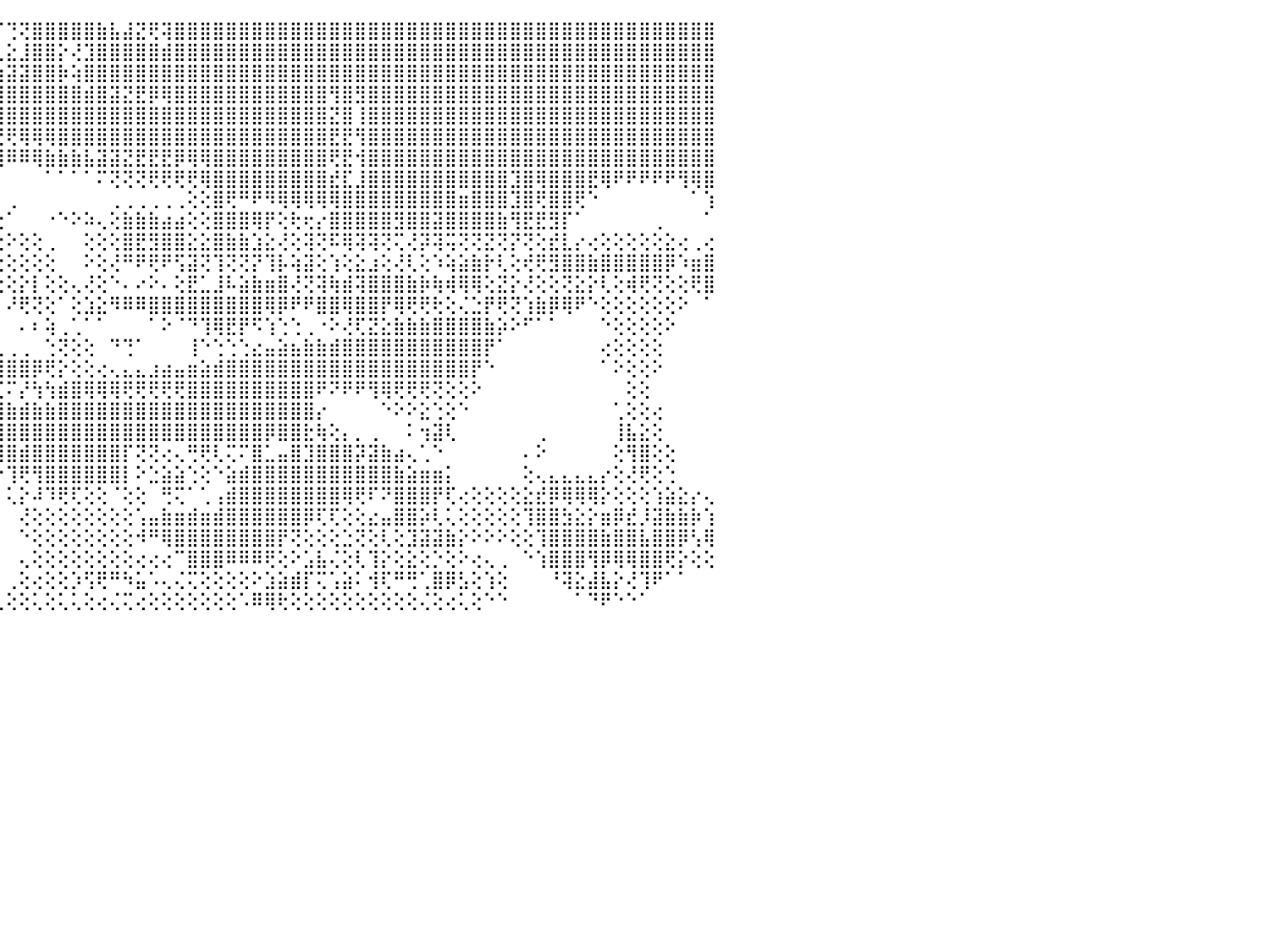

⢕⢁⠀⢕⢿⡇⢻⢇⢕⢔⠔⠀⠀⠀⠀⠀⠀⠀⠀⠀⠀⠀⠀⠀⠀⠀⠀⠀⠀⠀⠀⠀⠀⠀⠀⢸⢿⣿⣿⣿⣿⣿⣿⣿⡏⢙⢝⣿⣿⣿⣿⣿⣷⣧⣼⣝⢟⢽⣿⣿⣿⣿⣿⣿⣿⣿⣿⣿⣿⣿⣿⣿⣿⣿⣿⣿⣿⣿⣿⣿⣿⣿⣿⣿⣿⣿⣿⣿⣿⣿⣿⣿⣿⣿⣿⣿⣿⣿⣿⣿⠀
⢸⢕⢕⢕⢝⢕⢑⢅⢄⢔⢔⠀⠀⠀⠀⠀⠀⠀⠀⠀⠀⠀⠀⠀⠀⠀⠀⠀⠀⠀⠀⠀⠀⢄⣄⣱⣷⣧⣼⣝⣟⡟⢿⣿⣇⣕⣸⣿⣿⡕⢜⣹⣿⣿⣿⣿⣿⣾⣿⣿⣿⣿⣿⣿⣿⣿⣿⣿⣿⣿⣿⣿⣿⣿⣿⣿⣿⣿⣿⣿⣿⣿⣿⣿⣿⣿⣿⣿⣿⣿⣿⣿⣿⣿⣿⣿⣿⣿⣿⣿⠀
⢕⢕⢔⢕⢕⢕⢕⢕⢕⣥⡕⢀⠀⠀⠀⠀⠀⠀⠀⠀⠀⠀⠀⠀⠀⠀⠀⠀⠀⠀⠀⠀⢔⢕⣿⣿⢿⣿⣿⣿⣿⣿⣿⣿⣷⣽⣽⣿⣿⡷⢵⣿⣿⣿⣿⣿⣿⣿⣿⣿⣿⣿⣿⣿⣿⣿⣿⣿⣿⣿⣿⣿⣿⣿⣿⣿⣿⣿⣿⣿⣿⣿⣿⣿⣿⣿⣿⣿⣿⣿⣿⣿⣿⣿⣿⣿⣿⣿⣿⣿⠀
⢕⢕⢕⢕⢕⢕⢕⢕⢱⣿⣿⡕⠀⠀⠀⠀⠀⠀⠀⠀⠀⠀⠀⠀⠀⠀⠀⢀⢀⠀⠀⠀⠕⠕⢿⢿⣾⣿⣿⣿⣿⣿⣿⣿⣿⣿⣿⣿⣿⣿⣿⣾⣿⣽⣝⣟⡿⢿⣿⣿⣿⣿⣿⣿⣿⣿⣿⣿⣿⣿⢻⣿⣻⣿⣿⣿⣿⣿⣿⣿⣿⣿⣿⣿⣿⣿⣿⣿⣿⣿⣿⣿⣿⣿⣿⣿⣿⣿⣿⣿⠀
⢕⢕⣕⢕⢕⢕⢱⢴⢟⢟⢝⢕⠀⠀⠀⠀⠀⠀⠀⠀⠀⠀⠀⠀⠀⠀⡱⢏⢅⢕⢔⢕⢕⢱⣷⣷⣕⣾⡟⣿⣿⣿⣿⣿⣿⣿⣿⣿⣿⣿⣿⣿⣿⣿⣿⣿⣿⣿⣿⣿⣿⣿⣿⣿⣿⣿⣿⣿⣿⣿⣝⣿⢸⣿⣿⣿⣿⣿⣿⣿⣿⣿⣿⣿⣿⣿⣿⣿⣿⣿⣿⣿⣿⣿⣿⣿⣿⣿⣿⣿⠀
⢖⢝⢝⠕⠑⢑⢑⢁⢅⢅⢄⢔⢄⠀⠀⠀⠀⠀⠀⠀⠀⠀⠀⠀⠀⢕⢕⢕⠑⢕⢕⢕⢕⢜⢟⢿⢷⢕⣱⣵⣼⣝⣝⣟⣟⢟⢿⢿⢿⣿⣿⣿⣿⣿⣿⣿⣿⣿⣿⣿⣿⣿⣿⣿⣿⣿⣿⣿⣿⣿⣟⣟⢻⣿⣿⣿⣿⣿⣿⣿⣿⣿⣿⣿⣿⣿⣿⣿⣿⣿⣿⣿⣿⣿⣿⣿⣿⣿⣿⣿⠀
⢄⢔⢔⢕⢕⢕⠕⠕⠕⠑⠑⠑⠁⠀⠀⠀⠀⠀⠀⠀⠀⠀⠀⠀⠀⢕⢕⢕⢕⣕⢕⢕⢕⢕⢕⢕⢜⢏⠉⠝⠙⠛⢛⠟⢻⠿⠿⢿⣷⣷⣷⣧⣽⣽⣝⣟⣟⣟⡿⢿⢿⣿⣿⣿⣿⣿⣿⣿⣿⣿⢟⣟⢺⣿⣿⣿⣿⣿⣿⣿⣿⣿⣿⣿⣿⣿⣿⣿⣿⣿⣿⣿⣿⣿⣿⣿⣿⣿⣿⣿⠀
⢕⢕⠁⠀⠀⠀⠀⠀⠀⠁⠀⠀⠀⠀⠀⠀⠀⠀⠀⠀⠀⠀⠀⢀⢕⢕⢕⢕⢕⢜⢕⢕⢕⢕⢕⢕⢕⠁⠀⠀⠀⠀⠀⠀⠀⠀⠀⠀⠁⠁⠁⠁⠍⢝⢝⢝⢟⢟⢟⢟⢿⣿⣿⣿⣿⣿⣿⣿⣿⣿⣞⣏⣸⣿⣿⣿⣿⣿⣿⣿⣿⣿⣿⣿⣹⣿⢿⣿⣿⣿⣟⢿⠟⠟⠟⠟⠟⢻⢿⣿⠀
⢕⢕⢕⢔⢀⠀⠀⠀⠀⠀⠀⠀⠀⠀⠀⠀⠀⠀⠀⠀⠀⠀⢄⢕⣕⣕⢕⢕⢕⢕⢕⢕⢕⢕⢕⢕⢇⢄⢔⢄⢄⢄⢄⢄⠀⢀⠀⠀⠀⠀⠀⠀⠀⢀⢀⢀⢀⢀⢀⢕⢕⣿⢟⠛⠟⠻⢿⢿⢿⢿⢿⣿⣿⣿⣿⣿⣿⣿⣿⣿⣶⣿⣿⣿⣹⣿⢟⣿⣿⢟⠑⠀⠀⠀⠀⠀⠀⠀⠁⢱⠀
⢕⢕⢕⢕⢕⠀⢄⢄⢀⢔⣗⣔⢀⠅⢄⠀⢔⢕⡕⢕⢕⢕⣵⣿⣿⣿⣷⢕⢕⢕⢕⢕⢕⢕⢕⢕⠑⢕⢑⢑⠕⠑⠑⠑⢔⠁⠀⠀⠐⠑⠕⠵⢄⢕⣷⣷⣷⣴⣴⢕⢕⣿⣿⣿⢿⡟⢕⢗⢖⡔⣿⣿⣿⣿⣿⣻⣿⣿⣽⣿⣿⣿⣿⣷⢻⣟⣟⣻⡏⠁⠀⠀⠀⠀⠀⢀⠀⠀⠀⠁⠀
⢕⢕⢕⢕⢕⢀⠀⢄⢠⣤⣴⢔⢔⠀⠀⢕⣿⣿⣿⣷⣷⣾⣿⣿⣿⣿⢏⢕⢕⢕⢕⢕⢕⢕⢕⢕⢀⢕⠕⠕⠕⢕⢐⠀⢕⠕⢕⢕⢀⠀⠀⢕⢕⢕⣿⣟⣻⣿⣿⣕⣕⣿⣷⣷⣱⣕⢜⢕⢽⢝⠯⢿⢽⢽⢝⢍⢜⡽⢽⢭⢝⢝⣝⢝⡝⢝⢕⣞⣇⡔⢔⢕⢕⢕⢕⢕⣕⢔⢀⢔⠀
⢕⢕⢕⢕⢕⢕⠀⠁⢜⣿⢻⢇⢕⢄⣱⣿⣿⣿⣿⣿⣿⣿⣿⣿⣿⣯⡕⢕⢕⢕⠁⠀⢕⢱⢕⢕⢕⢕⠀⠀⠀⢕⢕⠀⢕⢕⢕⢕⢕⠀⠀⠕⢕⢜⠛⠟⢟⠟⢫⣽⢝⢹⢝⢝⡝⢹⡧⢵⣽⢕⢱⢕⣕⣰⢕⢜⢇⢕⠱⢵⣵⣷⡗⢇⢕⢞⢟⣻⣿⣿⣷⣿⣿⣿⣿⣿⡿⠱⣶⣿⠀
⢕⢕⢸⣿⣿⢕⠀⠀⢕⢝⢕⢕⠕⠑⠁⠀⠁⠁⠁⠁⠁⠁⠀⠀⠁⠁⠁⠑⢕⠑⠀⣀⢕⢕⢕⢕⠕⢕⢔⢄⢀⠕⢕⠀⢕⢕⡕⡇⢕⢕⢄⢜⢕⠑⠄⠔⠕⠄⢕⣟⣁⣸⠧⣵⣷⣶⣿⢜⢝⢽⢷⣾⢽⣿⣿⣿⣷⡷⢷⢾⢿⢿⢕⣝⡕⢜⢕⢕⢝⣕⡕⢇⢕⢾⢟⢝⢕⢕⢟⣿⠀
⠁⠁⠑⢕⢕⢕⠀⢄⢕⠕⠁⠀⠀⠀⠀⠀⠀⠀⠀⠀⠀⠀⠀⠀⠀⠀⠀⠀⠑⢕⢔⢕⢑⢱⡗⢓⠕⠕⠕⠀⠀⠕⠁⠃⠅⠜⢟⢝⢕⠁⢕⣱⣕⠻⠿⠿⣿⣿⣿⣿⣿⣿⣿⣿⣿⢿⡿⠟⠟⣿⣿⢿⣿⣿⡟⢿⢟⢟⢗⢕⢌⣑⡟⢟⢝⢱⣷⡿⢿⠟⠑⢕⢕⢕⢕⢕⢕⠕⠀⠁⠀
⣄⣤⣄⢅⣕⢕⢕⠑⠁⠀⠀⠀⠀⠀⠀⠀⠀⠀⠀⠀⠀⠀⠀⠀⠀⠀⠀⠀⠀⠀⠁⠑⢄⢸⢇⢄⢐⣑⣀⡀⠀⠀⠑⢑⠀⠀⠄⠆⢵⢀⢁⠁⠁⠀⠀⠀⠁⠕⠈⠙⢹⢿⣟⡟⠫⢱⢑⢑⢀⠐⠕⢜⢏⣝⣕⣷⣷⣷⣿⣿⣿⣿⣷⡵⠕⠋⠁⠁⠀⠀⠀⠑⢕⢕⢕⢕⠕⠀⠀⠀⠀
⣿⣿⣿⣿⢟⢕⠑⠀⠀⠀⠀⠀⠀⠀⠀⠀⠀⠀⠀⠀⠀⠀⠀⠀⠀⠀⠀⠀⠀⠀⠀⠀⠀⠁⠑⠔⢕⢝⢈⢀⠀⠀⠀⠙⢅⢀⢀⠀⢑⢝⢕⢕⠀⠙⢙⠁⠀⠀⠀⢸⠑⢑⢑⢑⣔⣤⣵⣦⣷⣷⣾⣿⣿⣿⣿⣿⣿⣿⣿⣿⣿⣿⡟⠁⠀⠀⠀⠀⠀⠀⠀⢔⢕⢕⢕⢕⠀⠀⠀⠀⠀
⠛⠛⠛⢇⢕⠁⠀⠀⠀⠀⠀⠀⠀⠀⠀⠀⠀⠀⠀⠀⠀⠀⠀⠀⠀⠀⠀⠀⠀⠀⠀⠀⠀⠀⠀⠀⠀⠀⠑⢕⢕⣱⣵⣷⣾⣿⣿⡿⢟⡕⢕⢕⢔⢄⣄⣄⣰⣴⣤⣶⣵⣾⣿⣿⣿⣿⣿⣿⣿⣿⣿⣿⣿⣿⣿⣿⣿⣿⣿⣿⣿⡟⠑⠀⠀⠀⠀⠀⠀⠀⠀⠁⠕⢕⢕⠕⠀⠀⠀⠀⠀
⠁⢁⢕⢕⠁⠀⠀⠀⠀⠀⠀⠀⠀⠀⠀⠀⠀⠀⠀⠀⠀⠀⠀⠀⠀⠀⠀⠀⠀⠀⠀⠀⠀⠀⠀⠀⠀⠀⠀⠀⠁⠕⢞⣏⣏⠍⡜⢳⢳⣾⣿⢿⢿⢿⢟⢟⢟⢟⢟⣿⣿⣿⣿⣿⣿⣿⣿⣿⣿⠟⠝⠟⠟⢻⢿⢟⢟⢟⢝⢕⢕⠕⠀⠀⠀⠀⠀⠀⠀⠀⠀⠀⠀⢕⢕⠀⠀⠀⠀⠀⠀
⢄⠀⠑⠀⠀⠀⠀⠀⠀⠀⠀⠀⠀⠀⠀⠀⠀⠀⠀⠀⠀⠀⠀⠀⠀⠀⠀⠀⠀⠀⠀⠀⠀⠀⠀⠀⠀⠀⠀⠀⠀⠀⠑⢽⣿⣷⣾⣷⣷⣿⣿⣿⣿⣿⣿⣿⣿⣿⣿⣿⣿⣿⣿⣿⣿⣿⣿⣿⣿⡔⠀⠀⠀⠀⠑⠕⠕⣕⢑⢕⠑⠀⠀⠀⠀⠀⠀⠀⠀⠀⠀⠀⢁⢕⢕⢔⠀⠀⠀⠀⠀
⠐⠀⠀⠀⠀⠀⠀⠀⠀⠀⠀⠀⠀⠀⠀⠀⠀⠀⠀⠀⠀⠀⠀⠀⠀⠀⠀⠀⠀⠀⠀⠀⠀⠀⠀⠀⠀⠀⠀⠀⠀⠀⠀⢌⣿⣿⣿⣿⣿⣿⣿⣿⣿⣿⣿⣿⣿⣿⣿⣿⣿⣿⣿⣿⣿⡿⣿⣿⣗⢷⢕⡄⡀⢀⠀⠀⠅⢲⣽⢇⠀⠀⠀⠀⠀⠀⢀⠀⠀⠀⠀⠀⢸⣧⣕⢕⠀⠀⠀⠀⠀
⠀⠀⠀⠀⠀⠀⠀⠀⠀⠀⠀⠀⠀⠀⠀⠀⠀⠀⠀⠀⠀⠀⠀⠀⠀⠀⠀⠀⠀⠀⠀⠀⠀⠀⠀⠀⠀⠀⠀⠀⠀⠀⠀⠀⢸⣿⣾⣿⣿⣿⣿⣿⣿⣿⡏⢝⢝⢔⢄⢛⢟⢇⢍⠍⣿⣁⣤⣿⣹⣿⣿⣿⡽⣽⣷⣴⢄⢁⠑⠀⠀⠀⠀⠀⠀⠄⠕⠀⠀⠀⠀⠀⢕⢻⣿⢕⢕⠀⠀⠀⠀
⠀⠀⠀⠀⠀⠀⠀⠀⠀⠀⠀⠀⠀⠀⠀⠀⠀⠀⠀⠀⠀⠀⠀⠀⠀⠀⠀⠀⠀⠀⠀⠀⠀⠀⠀⠀⠀⠀⠀⠀⠀⠀⠀⠀⠑⢹⢟⢻⣿⣿⣿⣿⣿⣿⡇⠕⣑⣵⣵⢑⢕⠑⣵⣾⣿⣿⣿⣿⣿⣿⣿⣿⣿⣿⣿⣷⣵⣶⣶⡅⠀⠀⠀⠀⠀⢕⢄⣄⣄⣄⣄⡔⢕⢜⢟⢕⢑⠀⠀⠀⠀
⠀⠀⠀⠀⠀⠀⠀⠀⠀⠀⠀⠀⠀⠀⠀⠀⠀⠀⠀⠀⠀⠀⠀⠀⠀⠀⠀⠀⠀⠀⠀⠀⠀⠀⠀⠀⠀⠀⠀⠀⠀⠀⠀⠀⠀⢅⡕⠼⠹⢟⢏⢕⢕⠈⢕⢕⠀⢛⢍⠁⢁⢠⣾⣿⣿⣿⣿⣿⣿⣿⣿⢿⢟⠏⠝⣿⣿⣿⡟⢏⢔⢕⢕⢕⢕⣕⣞⡿⢿⢿⢿⡕⢕⢕⢕⢱⣵⣕⡔⢄⠀
⠀⠀⠀⠀⠀⠀⠀⠀⠀⠀⠀⠀⠀⠀⠀⠀⠀⠀⠀⠀⠀⠀⠀⠀⠀⠀⠀⠀⠀⠀⠀⠀⠀⠀⠀⠀⠀⠀⠀⠀⠀⠀⠀⠀⠀⠀⢜⢕⢕⢕⢕⢕⢕⢕⢕⢡⣤⣷⣶⣾⣶⣾⣿⣿⣿⣿⣿⣿⡿⢏⢏⢕⢕⣔⣤⣿⣿⡵⢇⢅⢕⢕⢕⢕⢕⢹⣿⣿⣳⣕⡕⣶⡿⣞⡸⣽⣷⣷⡷⢱⠀
⠀⠀⠀⠀⠀⠀⠀⠀⠀⠀⠀⠀⠀⠀⠀⠀⠀⠀⠀⠀⠀⠀⠀⠀⠀⠀⠀⠀⠀⠀⠀⠀⠀⠀⠀⠀⠀⠀⠀⠀⠀⠀⠀⠀⠀⠀⠑⢕⢕⢕⢕⢕⢕⢕⢕⠺⠛⢿⣿⣿⣿⣿⣿⣿⣿⣿⡟⢝⢕⢕⢕⣑⢝⢕⢇⢕⣹⣽⣽⣷⡕⠕⠕⠕⢕⢕⢹⣿⣿⣿⣿⣷⣿⣿⣧⣿⣿⡿⢣⢿⠀
⠔⠀⠀⠀⠀⠀⠀⠀⠀⠀⠀⠀⠀⠀⠀⠀⠀⠀⠀⠀⠀⠀⠀⠀⠀⠀⠀⠀⠀⠀⠀⠀⠀⠀⠀⠀⠀⠀⠀⠀⠀⠀⠀⠀⠀⠀⢄⢕⢕⢕⢕⢕⢕⢕⢕⢔⢔⢔⠉⣿⣿⣿⠿⠿⠿⢟⢕⠕⣡⣧⢌⢕⢇⢹⡕⢕⣕⢕⡑⢕⠕⢔⢄⢀⠀⠑⢱⣿⣿⣿⢻⡿⢿⢿⣿⣿⢟⡕⢕⢕⠀
⢕⠔⠀⠀⠀⠀⠀⠀⠀⠀⠀⠀⠀⠀⠀⠀⠀⠀⠀⠀⠀⠀⠀⠀⠀⠀⠀⠀⠀⠀⠀⠀⠀⠀⠀⠀⠀⠀⠀⠀⠀⠀⠀⠀⠀⢀⢕⢔⢕⢕⡱⢫⢟⠛⠳⣥⠡⢄⢌⢍⢕⢕⢕⢕⠕⣱⣵⣾⡏⢍⢡⣵⠅⢺⢏⠛⢛⢁⣿⡿⣣⢕⢱⢕⠀⠀⠀⠘⢽⣕⣼⣧⡕⢜⢹⠟⠁⠁⠀⠀⠀
⠀⠀⠀⠀⠀⠀⠀⠀⠀⠀⠀⠀⠀⠀⠀⠀⠀⠀⠀⠀⠀⠀⠀⠀⠀⠀⠀⠀⠀⠀⠀⠀⠀⠀⠀⠀⠀⠀⠀⠀⠀⠀⠀⠀⢄⢕⢕⢅⢕⢅⢅⢕⢔⢌⢍⢔⢕⢕⢕⢕⢕⢕⢕⠡⠿⢿⢗⢕⢕⢕⢕⢕⢕⢕⢕⢕⢕⢌⢕⢔⢅⢕⠑⠑⠀⠀⠀⠀⠀⠁⠙⠟⠑⠑⠁⠀⠀⠀⠀⠀⠀
⠀⠀⠀⠀⠀⠀⠀⠀⠀⠀⠀⠀⠀⠀⠀⠀⠀⠀⠀⠀⠀⠀⠀⠀⠀⠀⠀⠀⠀⠀⠀⠀⠀⠀⠀⠀⠀⠀⠀⠀⠀⠀⠀⠀⠀⠀⠀⠀⠀⠀⠀⠀⠀⠀⠀⠀⠀⠀⠀⠀⠀⠀⠀⠀⠀⠀⠀⠀⠀⠀⠀⠀⠀⠀⠀⠀⠀⠀⠀⠀⠀⠀⠀⠀⠀⠀⠀⠀⠀⠀⠀⠀⠀⠀⠀⠀⠀⠀⠀⠀⠀